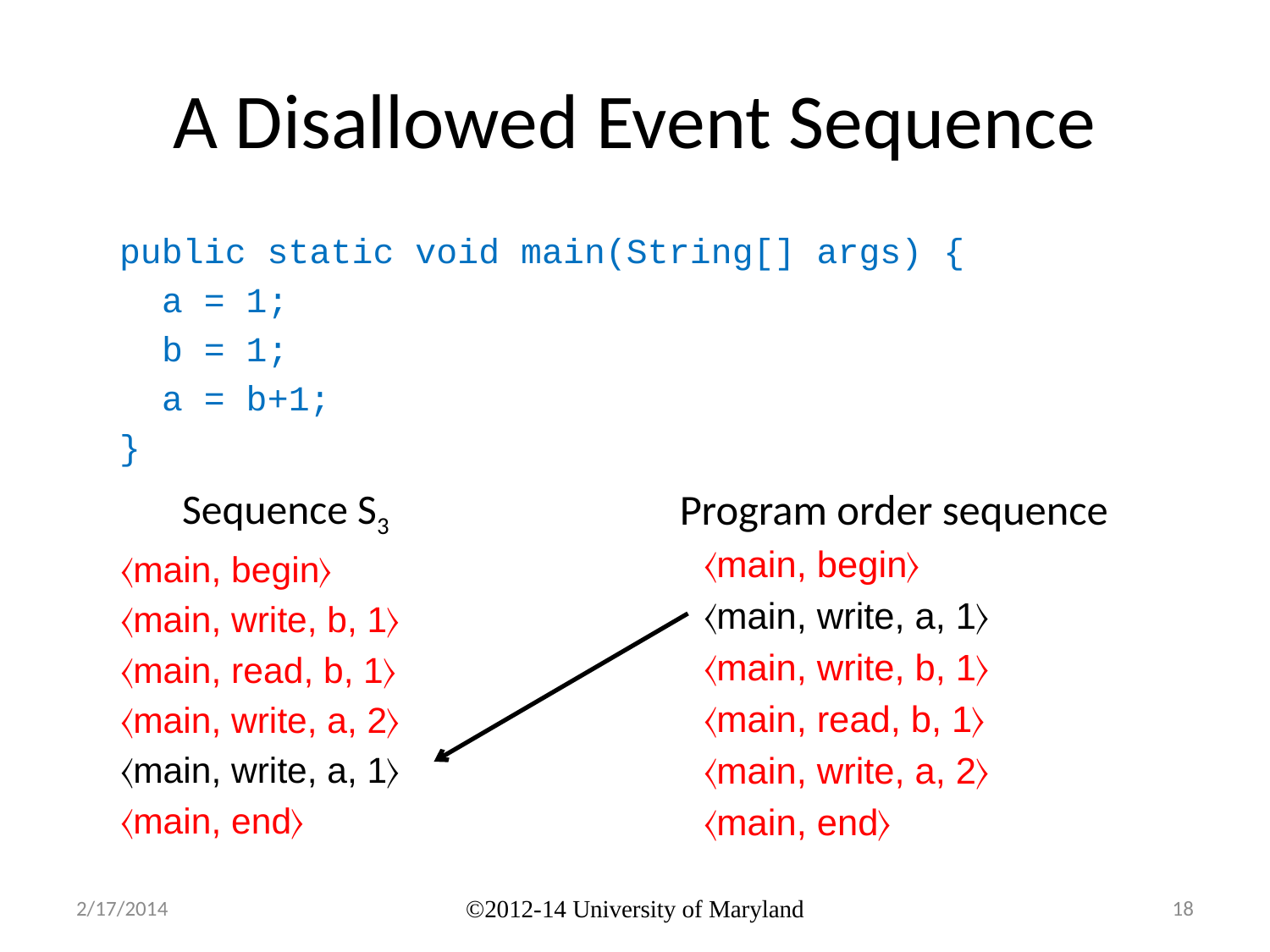

# A Disallowed Event Sequence
public static void main(String[] args) {
  a = 1;
  b = 1;
  a = b+1;
}

Sequence S3
〈main, begin〉
〈main, write, b, 1〉
〈main, read, b, 1〉
〈main, write, a, 2〉
〈main, write, a, 1〉
〈main, end〉

Program order sequence
〈main, begin〉
〈main, write, a, 1〉
〈main, write, b, 1〉
〈main, read, b, 1〉
〈main, write, a, 2〉
〈main, end〉
2/17/2014
©2012-14 University of Maryland
18